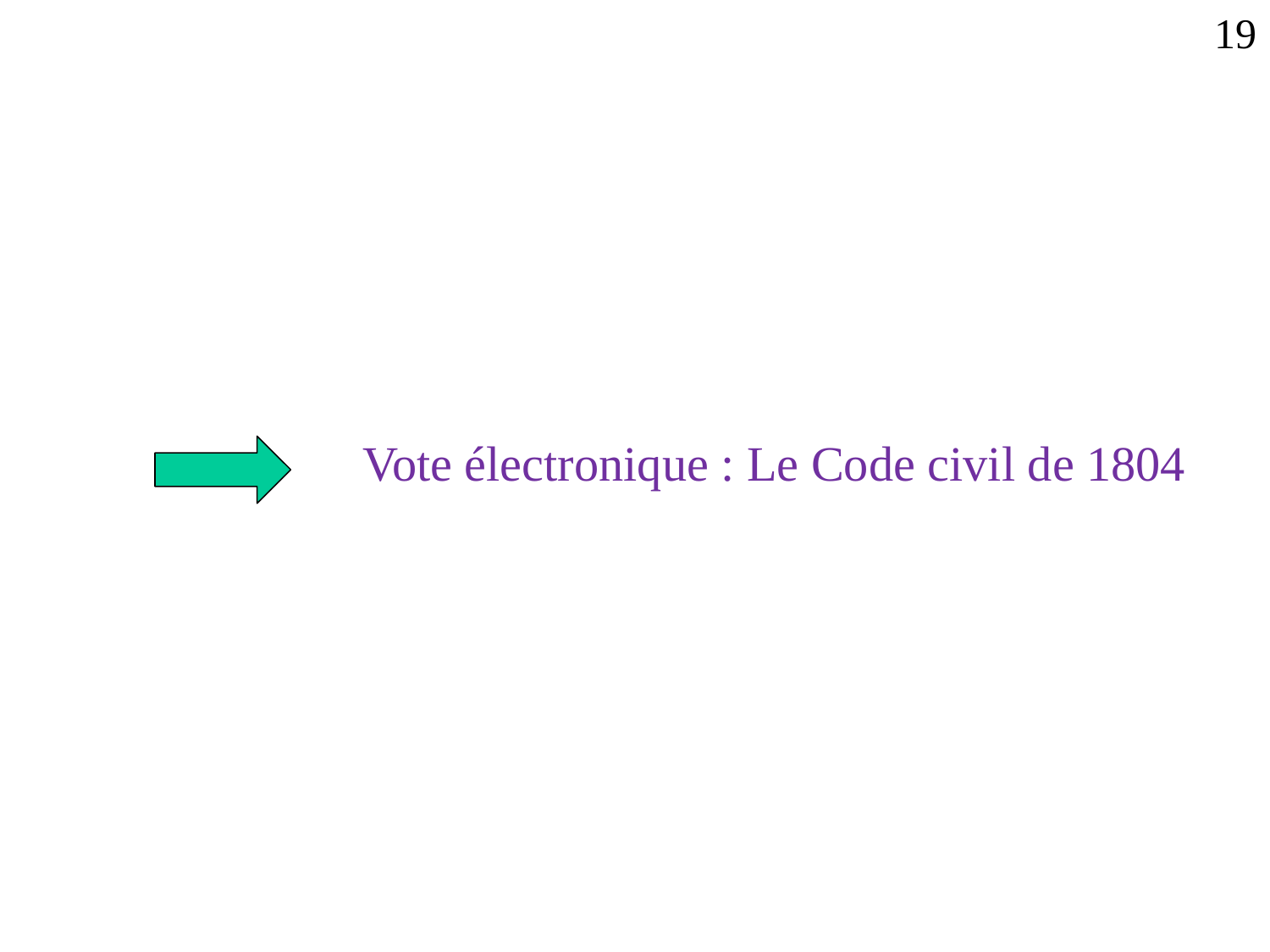

19
Vote électronique : Le Code civil de 1804